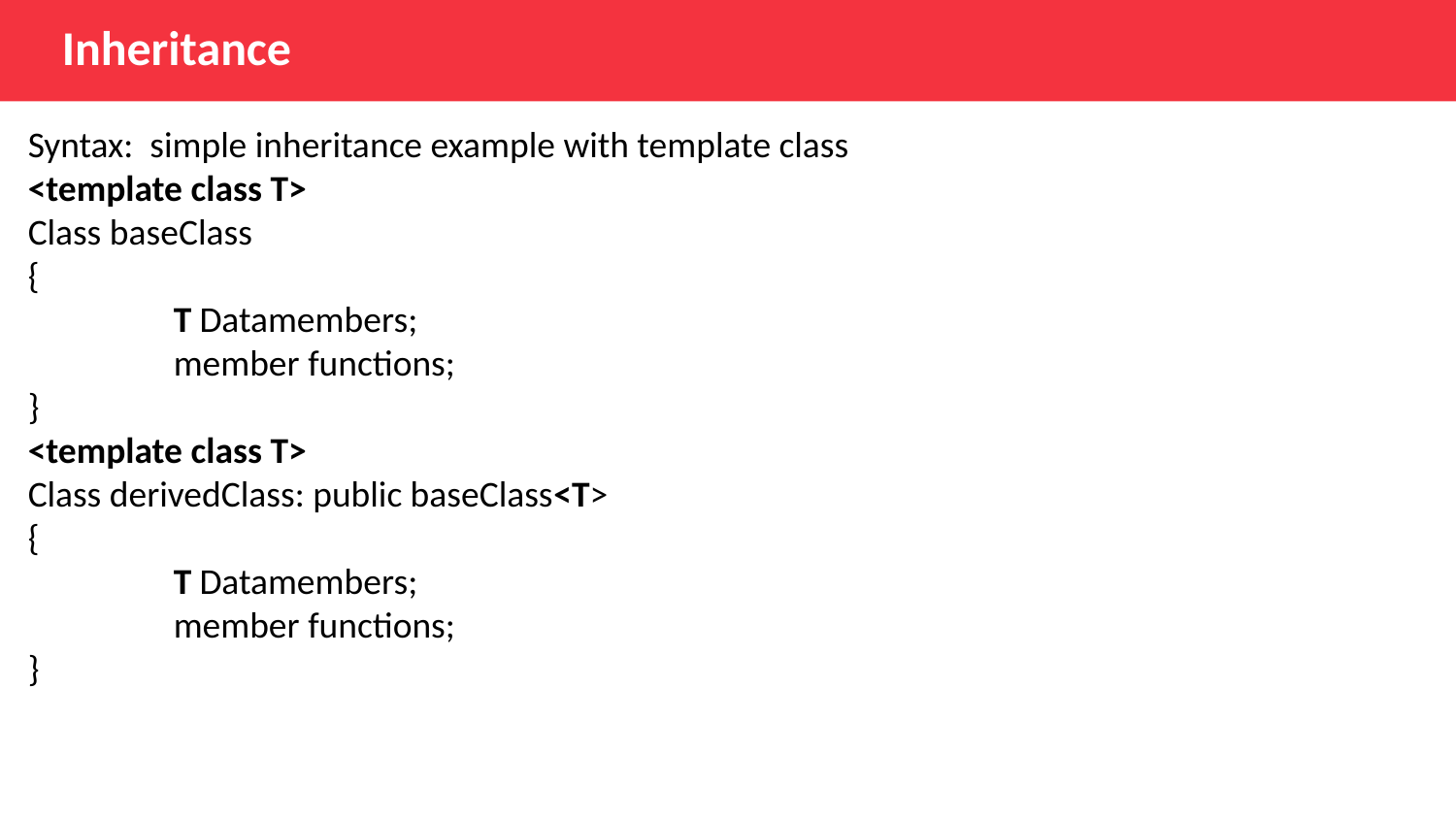

Inheritance
Syntax:  simple inheritance example with template class
<template class T>
Class baseClass
{
	T Datamembers;
	member functions;
}
<template class T>
Class derivedClass: public baseClass<T>
{
	T Datamembers;
	member functions;
}